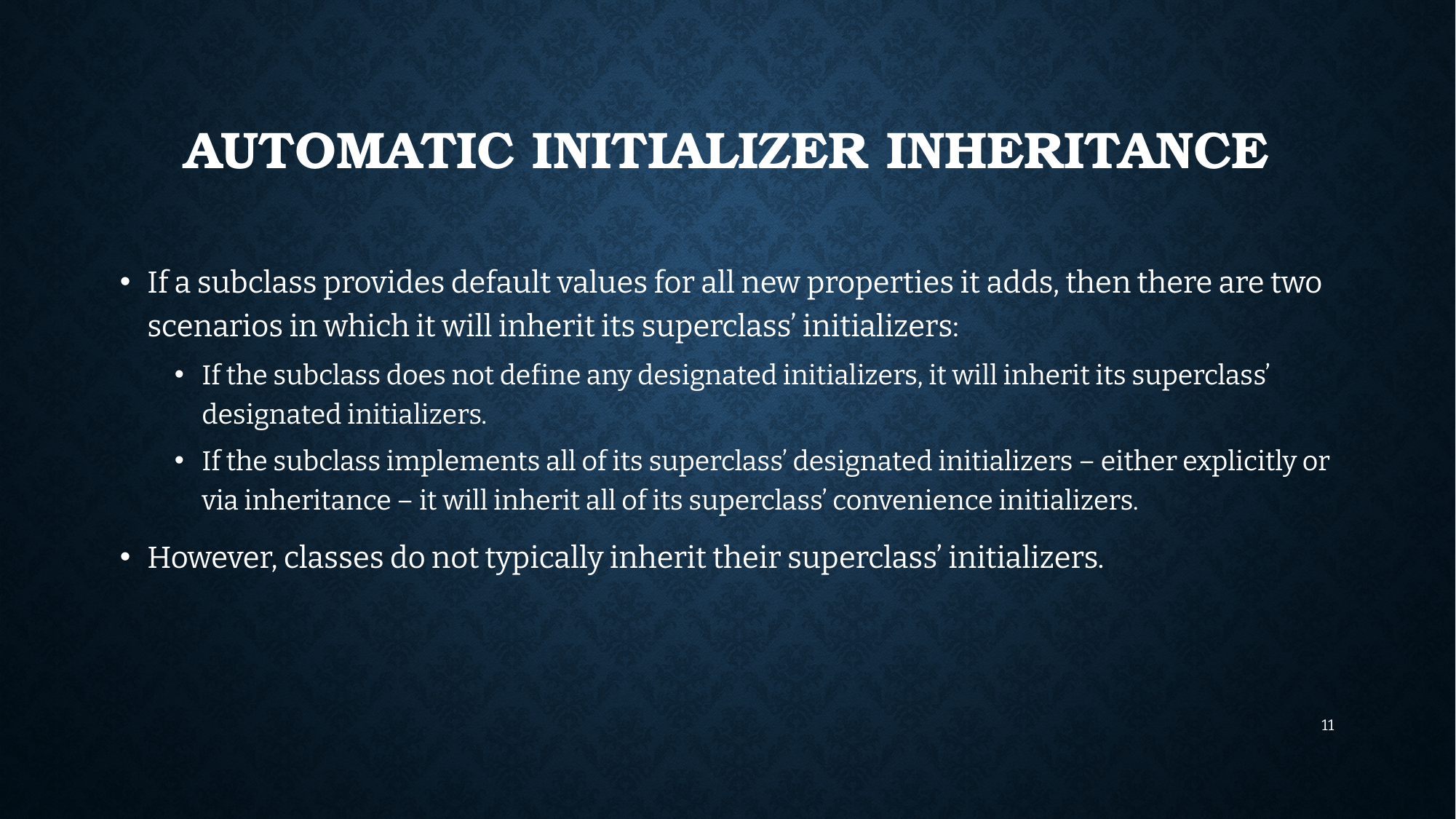

# Automatic initializer inheritance
If a subclass provides default values for all new properties it adds, then there are two scenarios in which it will inherit its superclass’ initializers:
If the subclass does not define any designated initializers, it will inherit its superclass’ designated initializers.
If the subclass implements all of its superclass’ designated initializers – either explicitly or via inheritance – it will inherit all of its superclass’ convenience initializers.
However, classes do not typically inherit their superclass’ initializers.
11